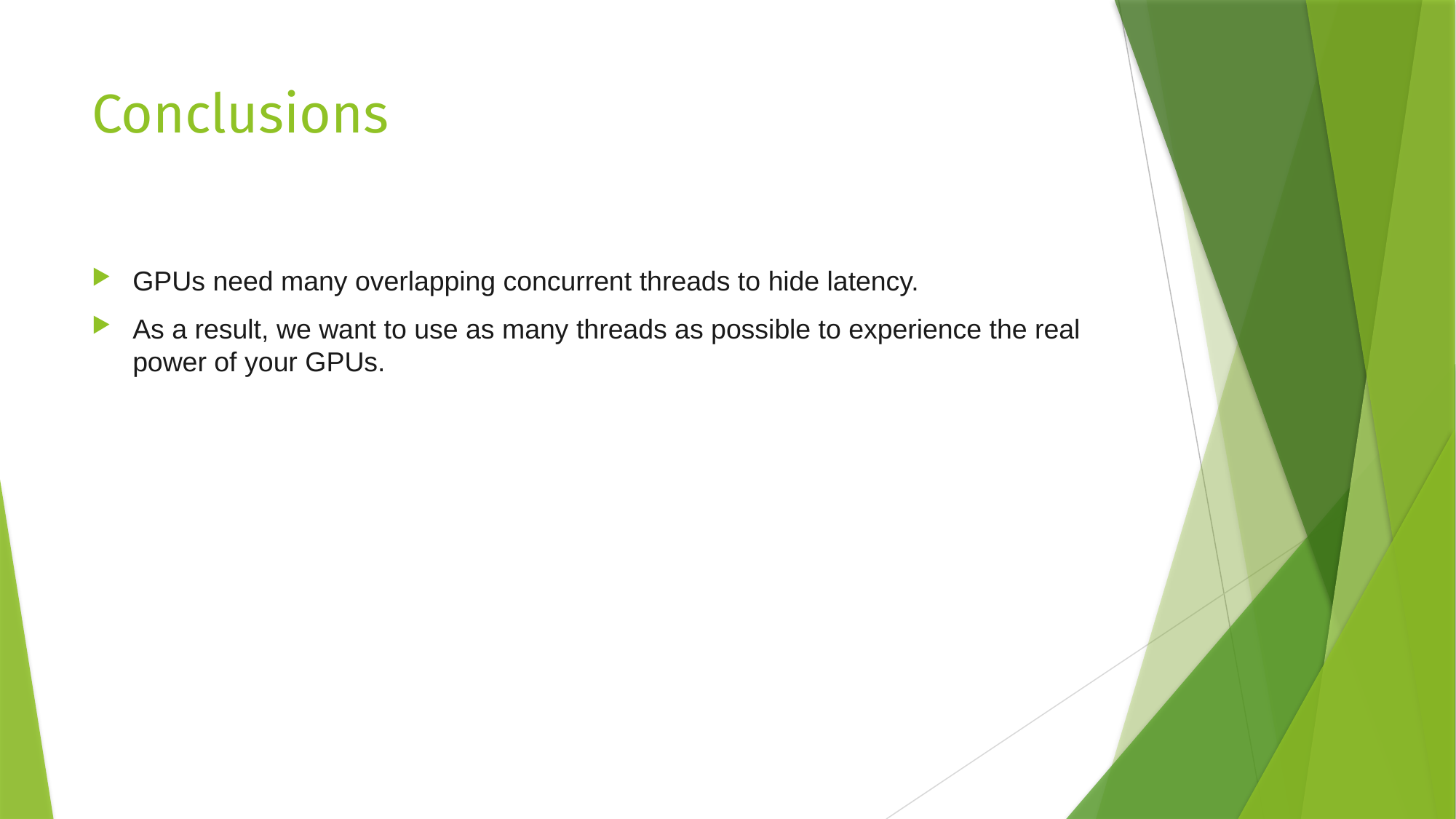

# Conclusions
GPUs need many overlapping concurrent threads to hide latency.
As a result, we want to use as many threads as possible to experience the real power of your GPUs.